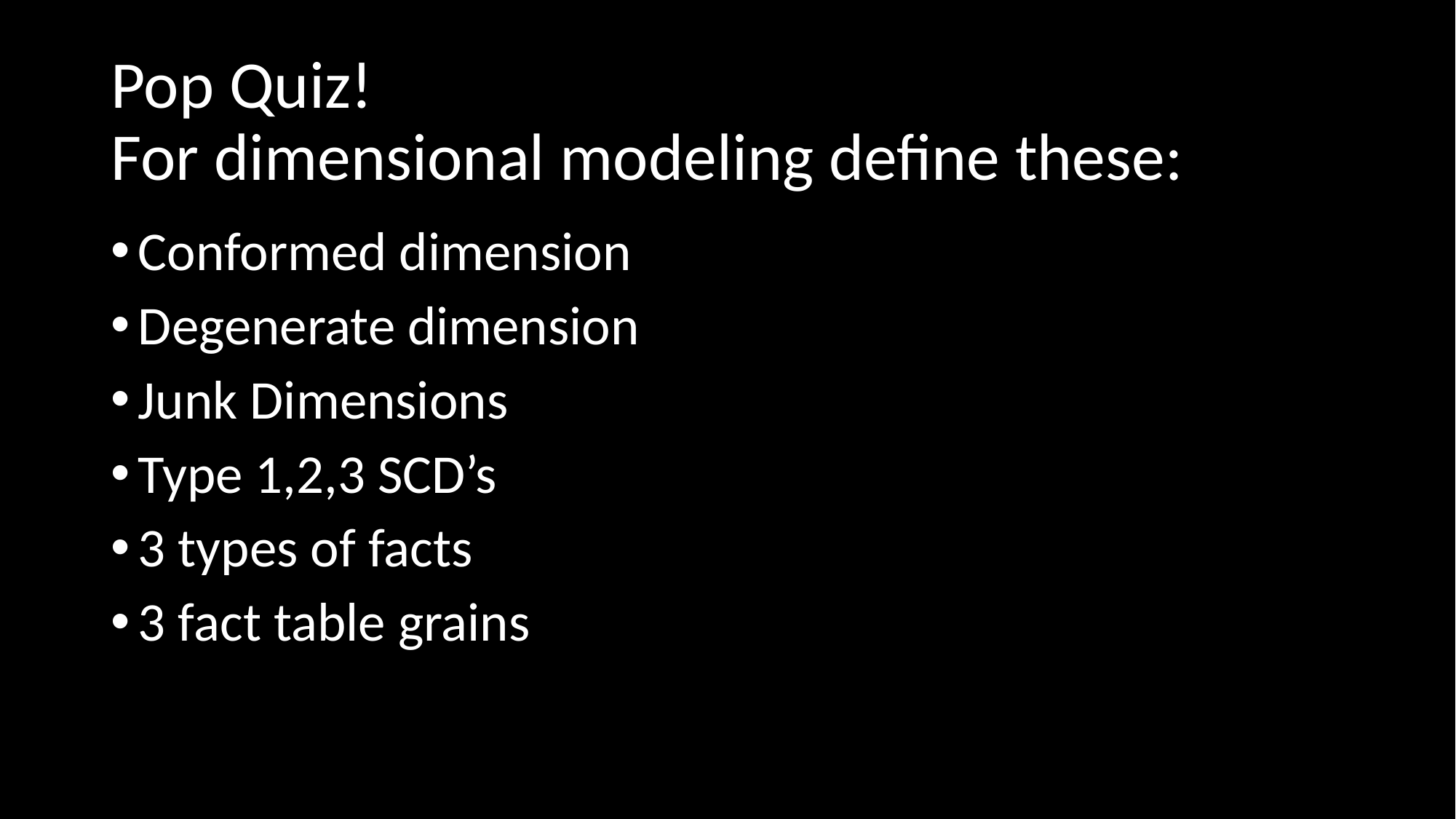

# Pop Quiz! For dimensional modeling define these:
Conformed dimension
Degenerate dimension
Junk Dimensions
Type 1,2,3 SCD’s
3 types of facts
3 fact table grains